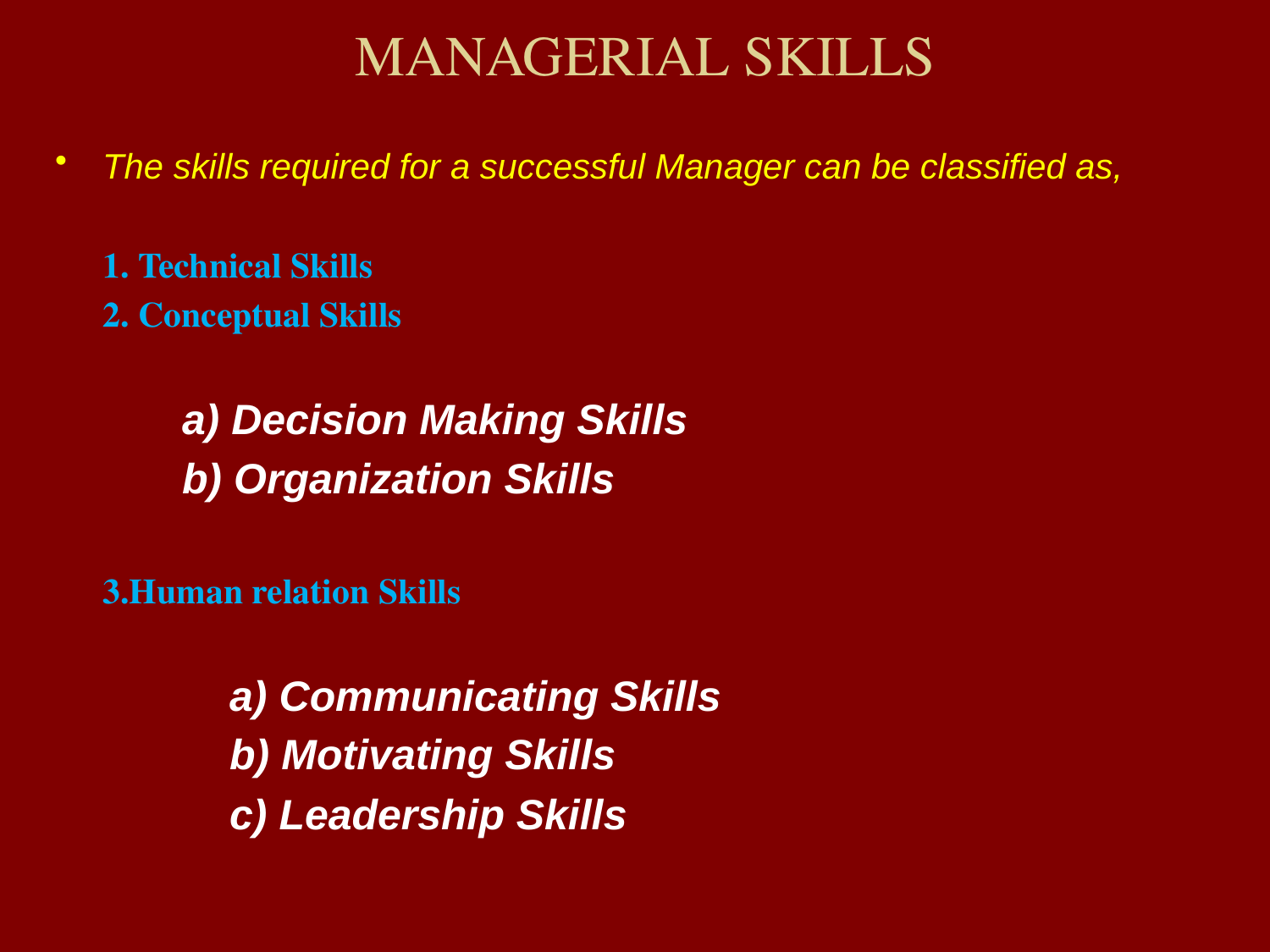

# MANAGERIAL SKILLS
The skills required for a successful Manager can be classified as,

	1. Technical Skills
	2. Conceptual Skills

a) Decision Making Skills
b) Organization Skills

	3.Human relation Skills

		a) Communicating Skills
		b) Motivating Skills
		c) Leadership Skills